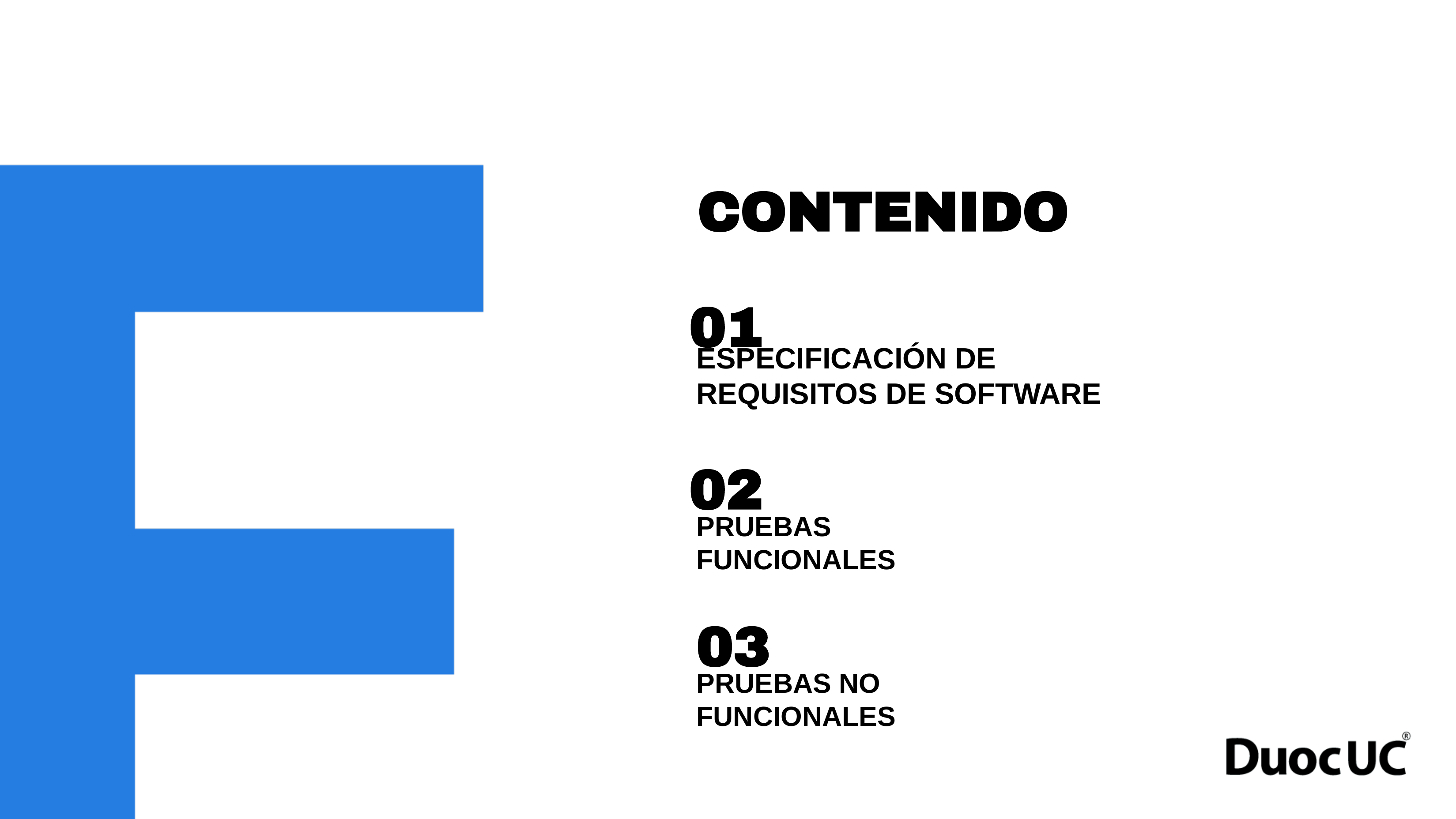

CONTENIDO
01
ESPECIFICACIÓN DE REQUISITOS DE SOFTWARE
02
PRUEBAS FUNCIONALES
03
PRUEBAS NO FUNCIONALES